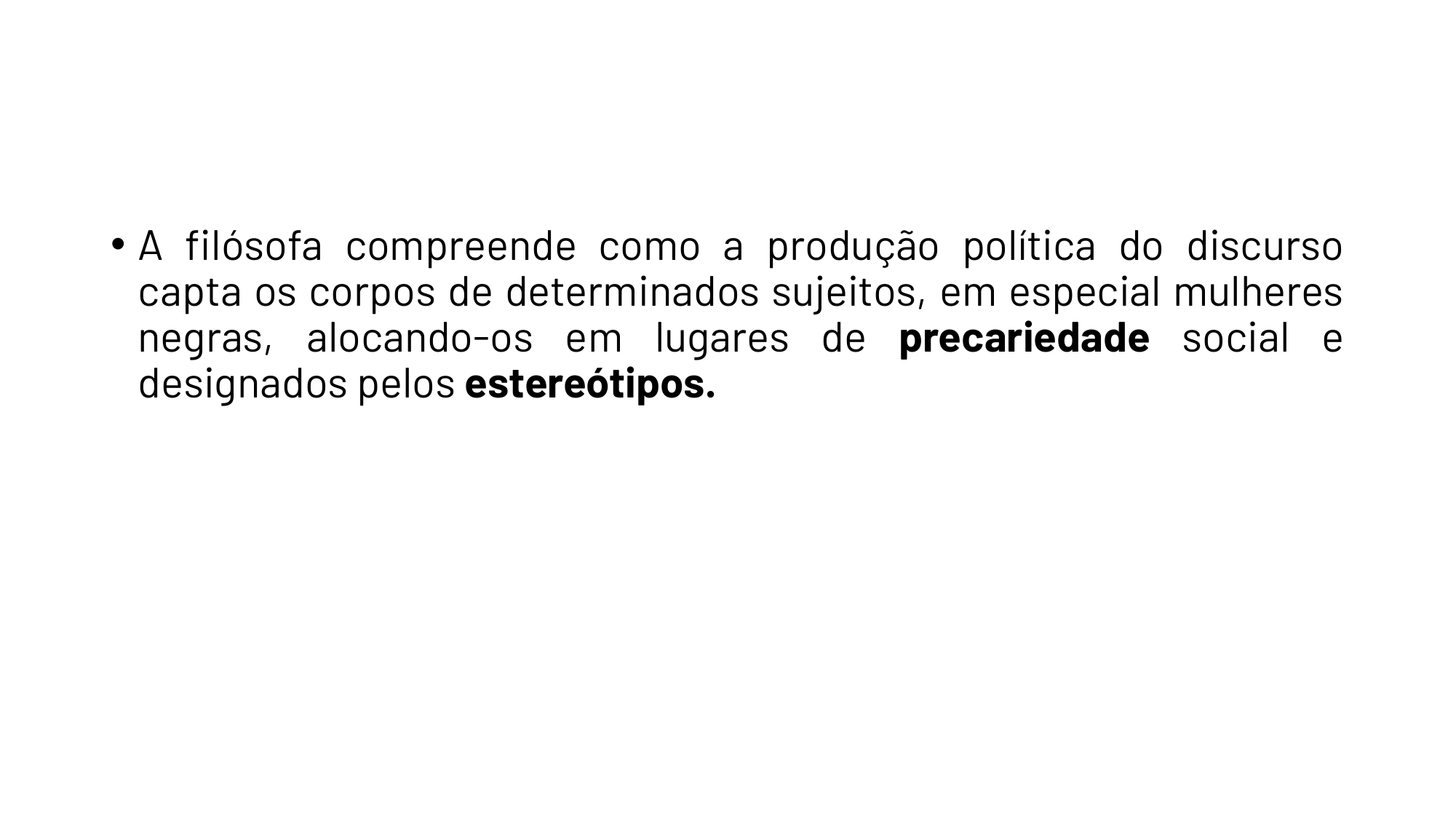

#
A filósofa compreende como a produção política do discurso capta os corpos de determinados sujeitos, em especial mulheres negras, alocando-os em lugares de precariedade social e designados pelos estereótipos.